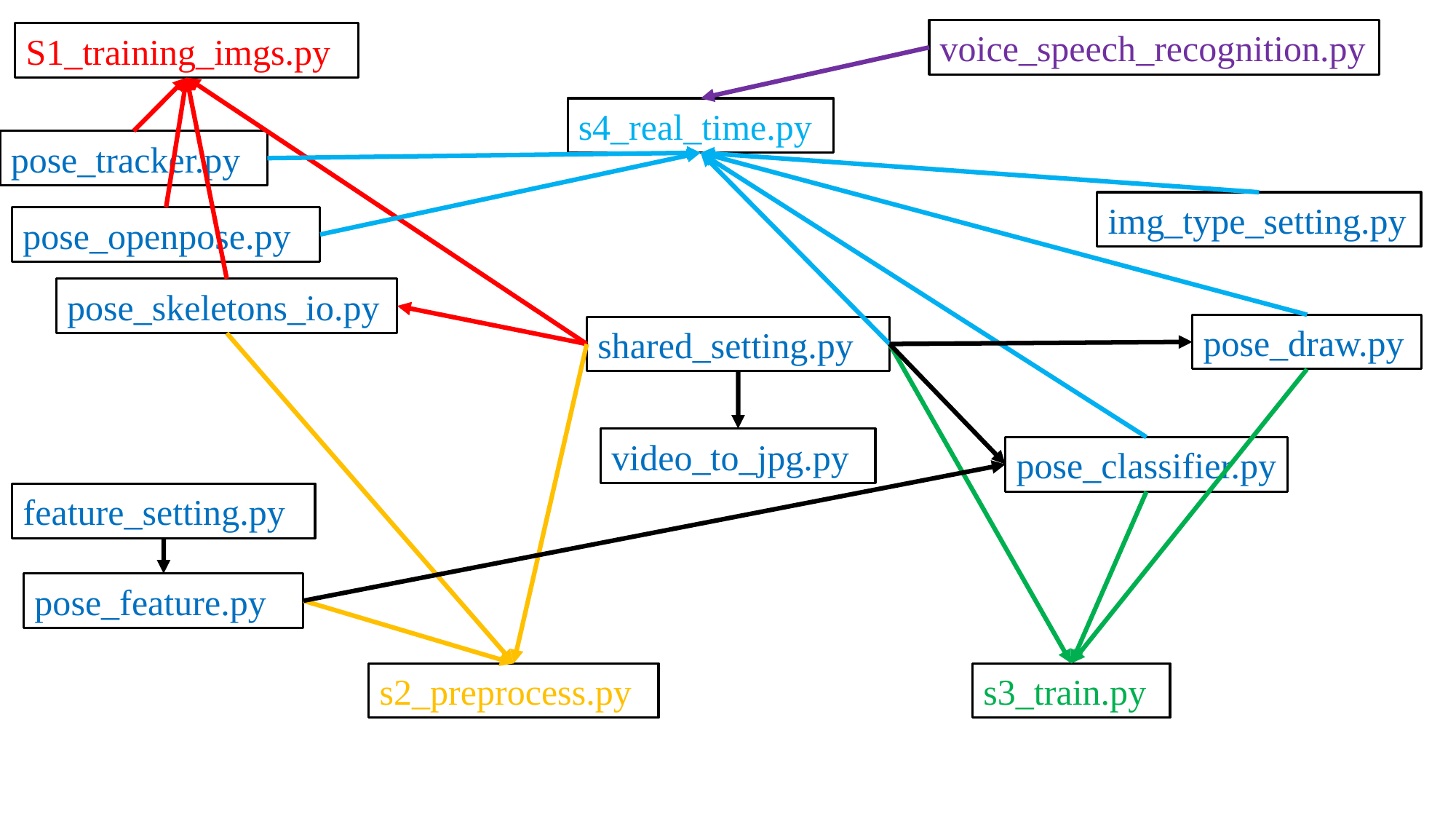

voice_speech_recognition.py
S1_training_imgs.py
s4_real_time.py
pose_tracker.py
img_type_setting.py
pose_openpose.py
pose_skeletons_io.py
pose_draw.py
shared_setting.py
video_to_jpg.py
pose_classifier.py
feature_setting.py
pose_feature.py
s2_preprocess.py
s3_train.py